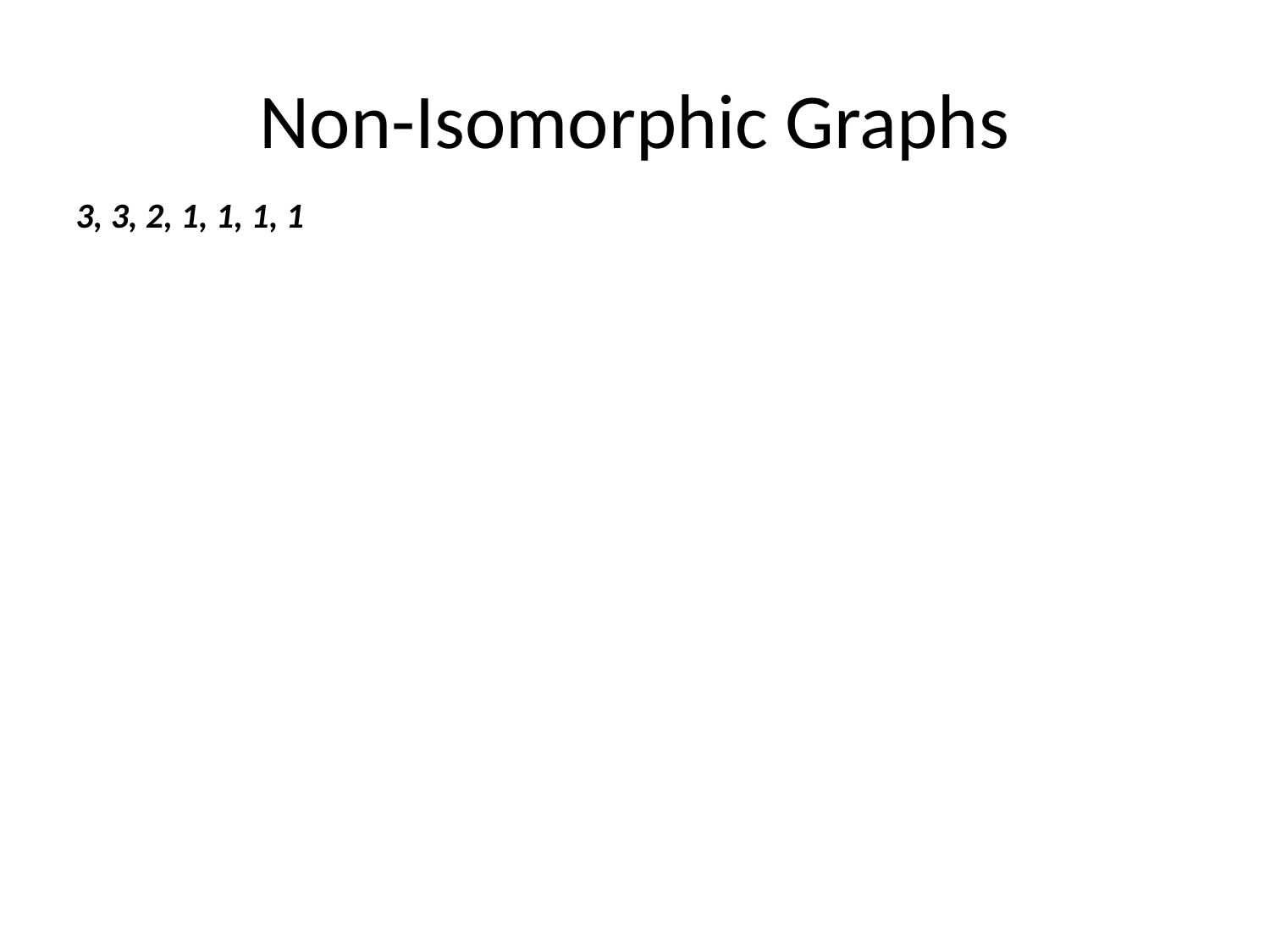

# Non-Isomorphic Graphs
 3, 3, 2, 1, 1, 1, 1